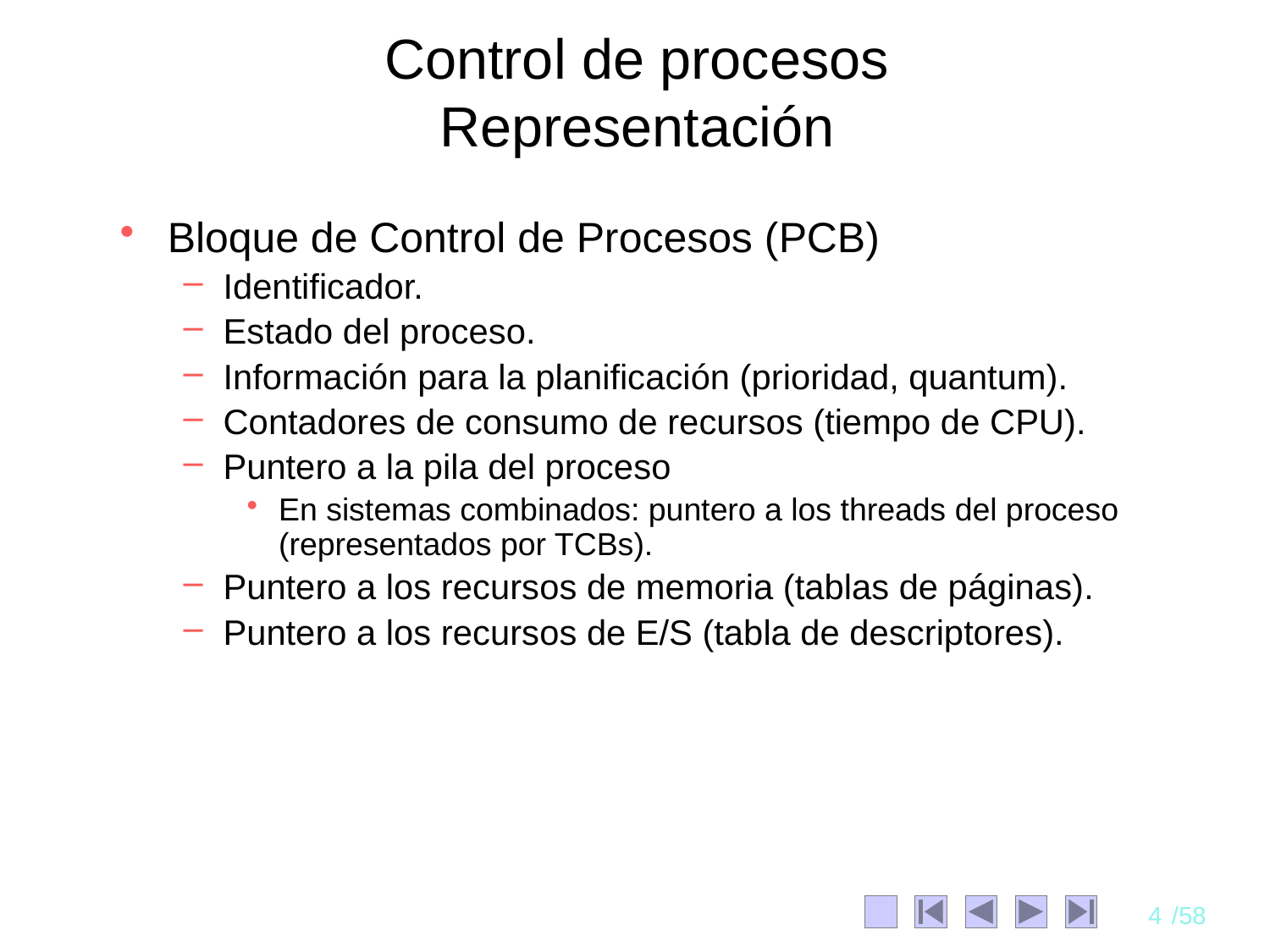

# Control de procesos Representación
Bloque de Control de Procesos (PCB)
Identificador.
Estado del proceso.
Información para la planificación (prioridad, quantum).
Contadores de consumo de recursos (tiempo de CPU).
Puntero a la pila del proceso
En sistemas combinados: puntero a los threads del proceso (representados por TCBs).
Puntero a los recursos de memoria (tablas de páginas).
Puntero a los recursos de E/S (tabla de descriptores).